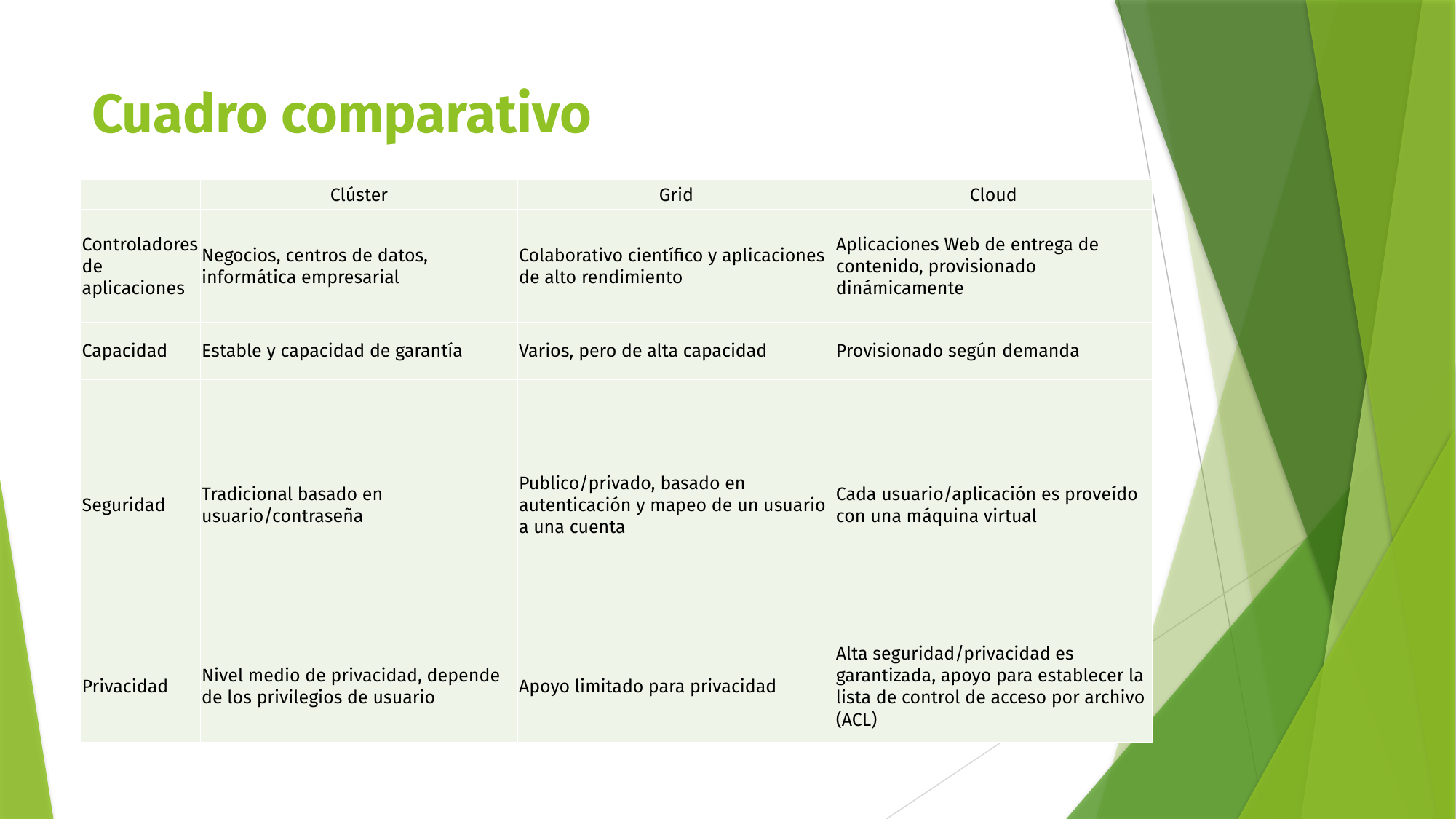

# Cuadro comparativo
|  | Clúster | Grid | Cloud |
| --- | --- | --- | --- |
| Controladores de aplicaciones | Negocios, centros de datos, informática empresarial | Colaborativo científico y aplicaciones de alto rendimiento | Aplicaciones Web de entrega de contenido, provisionado dinámicamente |
| Capacidad | Estable y capacidad de garantía | Varios, pero de alta capacidad | Provisionado según demanda |
| Seguridad | Tradicional basado en usuario/contraseña | Publico/privado, basado en autenticación y mapeo de un usuario a una cuenta | Cada usuario/aplicación es proveído con una máquina virtual |
| Privacidad | Nivel medio de privacidad, depende de los privilegios de usuario | Apoyo limitado para privacidad | Alta seguridad/privacidad es garantizada, apoyo para establecer la lista de control de acceso por archivo (ACL) |